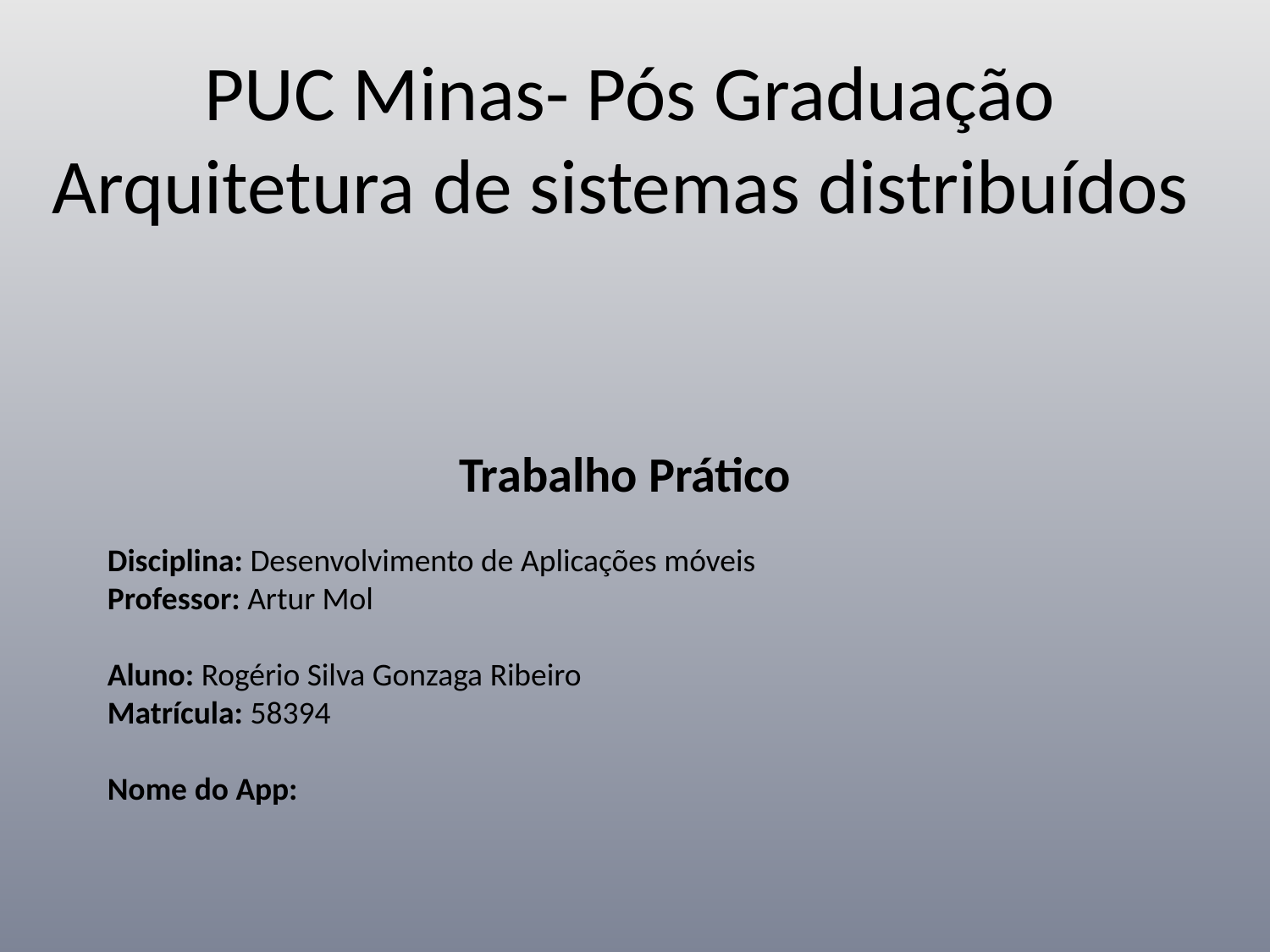

# PUC Minas- Pós Graduação Arquitetura de sistemas distribuídos
Trabalho Prático

Disciplina: Desenvolvimento de Aplicações móveis
Professor: Artur Mol

Aluno: Rogério Silva Gonzaga Ribeiro
Matrícula: 58394
Nome do App: